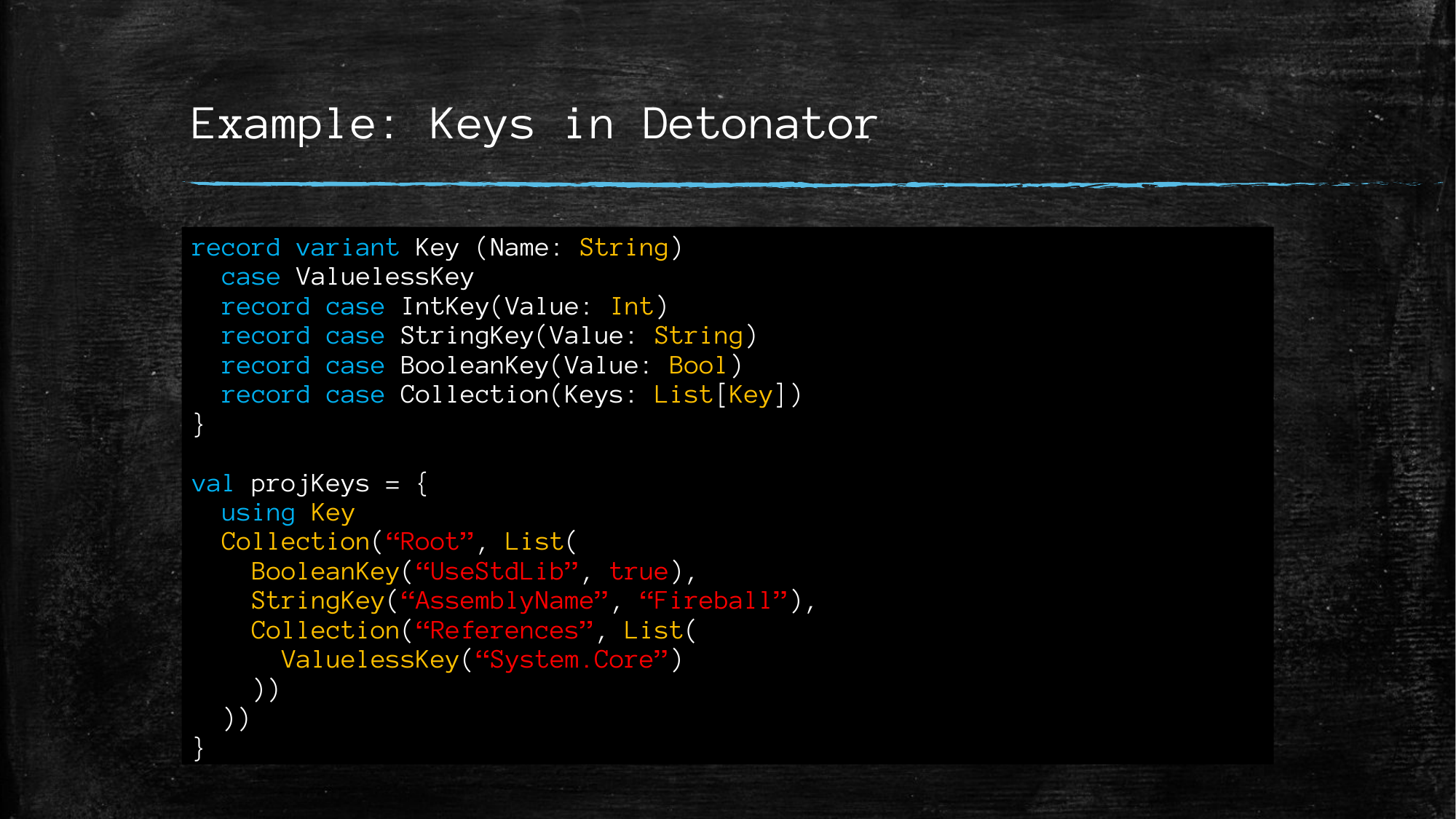

# Example: Keys in Detonator
record variant Key (Name: String)
  case ValuelessKey
  record case IntKey(Value: Int)
  record case StringKey(Value: String)
  record case BooleanKey(Value: Bool)
  record case Collection(Keys: List[Key])
}

val projKeys = {
  using Key
  Collection(“Root”, List(
    BooleanKey(“UseStdLib”, true),
    StringKey(“AssemblyName”, “Fireball”),
    Collection(“References”, List(
      ValuelessKey(“System.Core”)
    ))
  ))
}
Add your first bullet point here
Add your second bullet point here
Add your third bullet point here